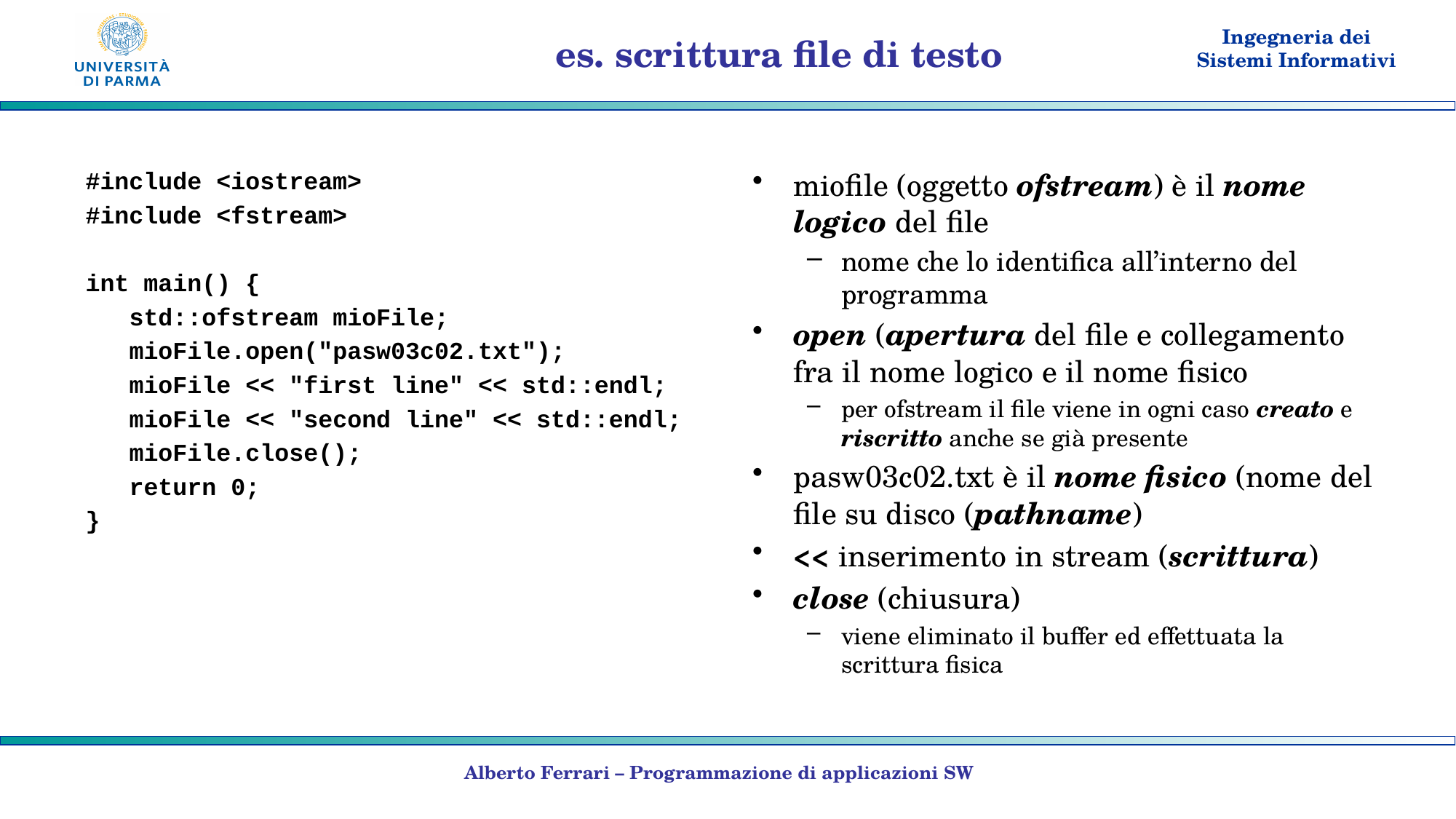

# es. scrittura file di testo
#include <iostream>
#include <fstream>

int main() {
   std::ofstream mioFile;
   mioFile.open("pasw03c02.txt");
   mioFile << "first line" << std::endl;
   mioFile << "second line" << std::endl;
   mioFile.close();
   return 0;
}
miofile (oggetto ofstream) è il nome logico del file
nome che lo identifica all’interno del programma
open (apertura del file e collegamento fra il nome logico e il nome fisico
per ofstream il file viene in ogni caso creato e riscritto anche se già presente
pasw03c02.txt è il nome fisico (nome del file su disco (pathname)
<< inserimento in stream (scrittura)
close (chiusura)
viene eliminato il buffer ed effettuata la scrittura fisica

Alberto Ferrari – Programmazione di applicazioni SW